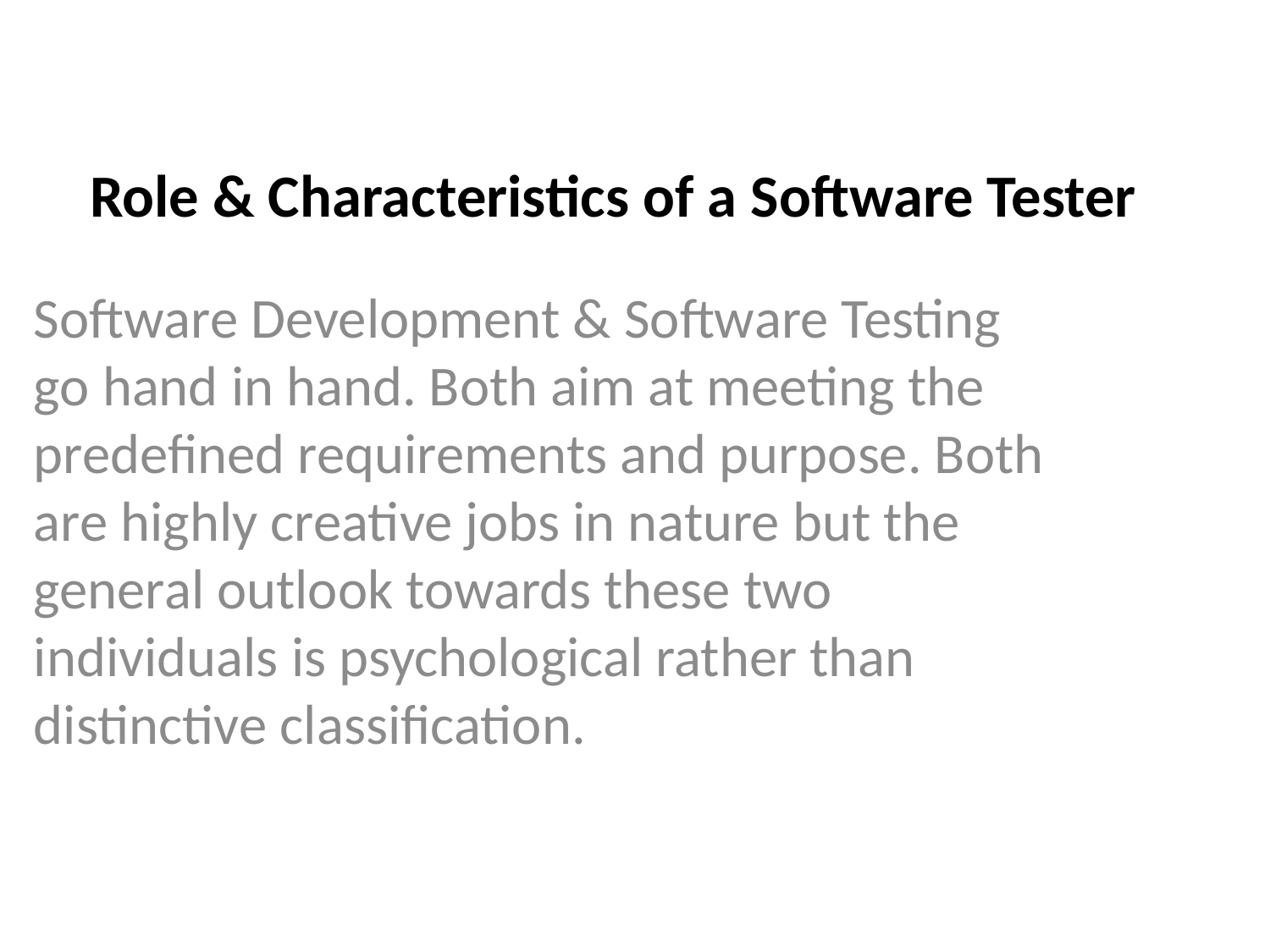

# Role & Characteristics of a Software Tester
Software Development & Software Testing go hand in hand. Both aim at meeting the predefined requirements and purpose. Both are highly creative jobs in nature but the general outlook towards these two individuals is psychological rather than distinctive classification.